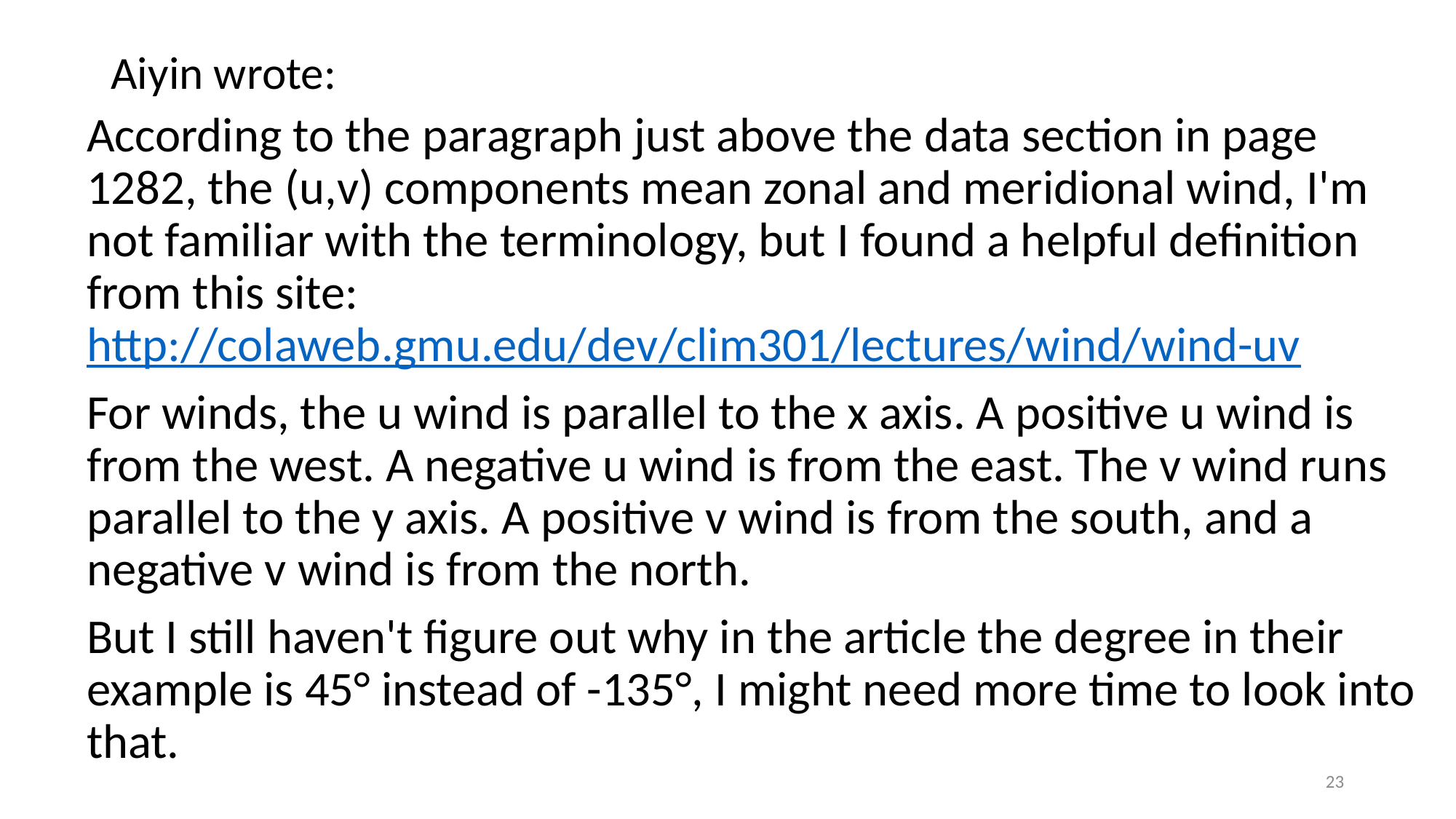

# Aiyin wrote:
According to the paragraph just above the data section in page 1282, the (u,v) components mean zonal and meridional wind, I'm not familiar with the terminology, but I found a helpful definition from this site: http://colaweb.gmu.edu/dev/clim301/lectures/wind/wind-uv
For winds, the u wind is parallel to the x axis. A positive u wind is from the west. A negative u wind is from the east. The v wind runs parallel to the y axis. A positive v wind is from the south, and a negative v wind is from the north.
But I still haven't figure out why in the article the degree in their example is 45° instead of -135°, I might need more time to look into that.

23